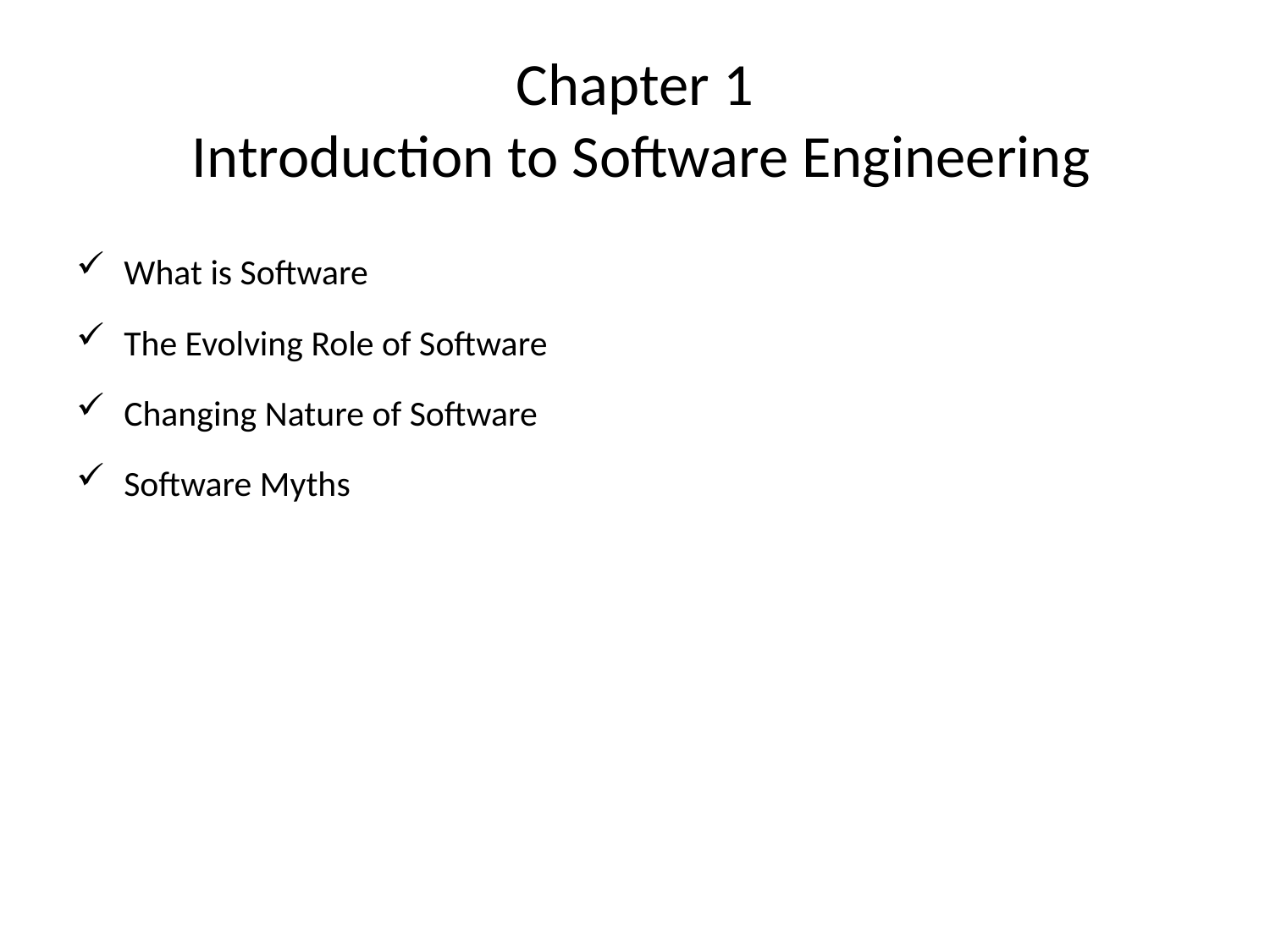

# Chapter 1 Introduction to Software Engineering
What is Software
The Evolving Role of Software
Changing Nature of Software
Software Myths